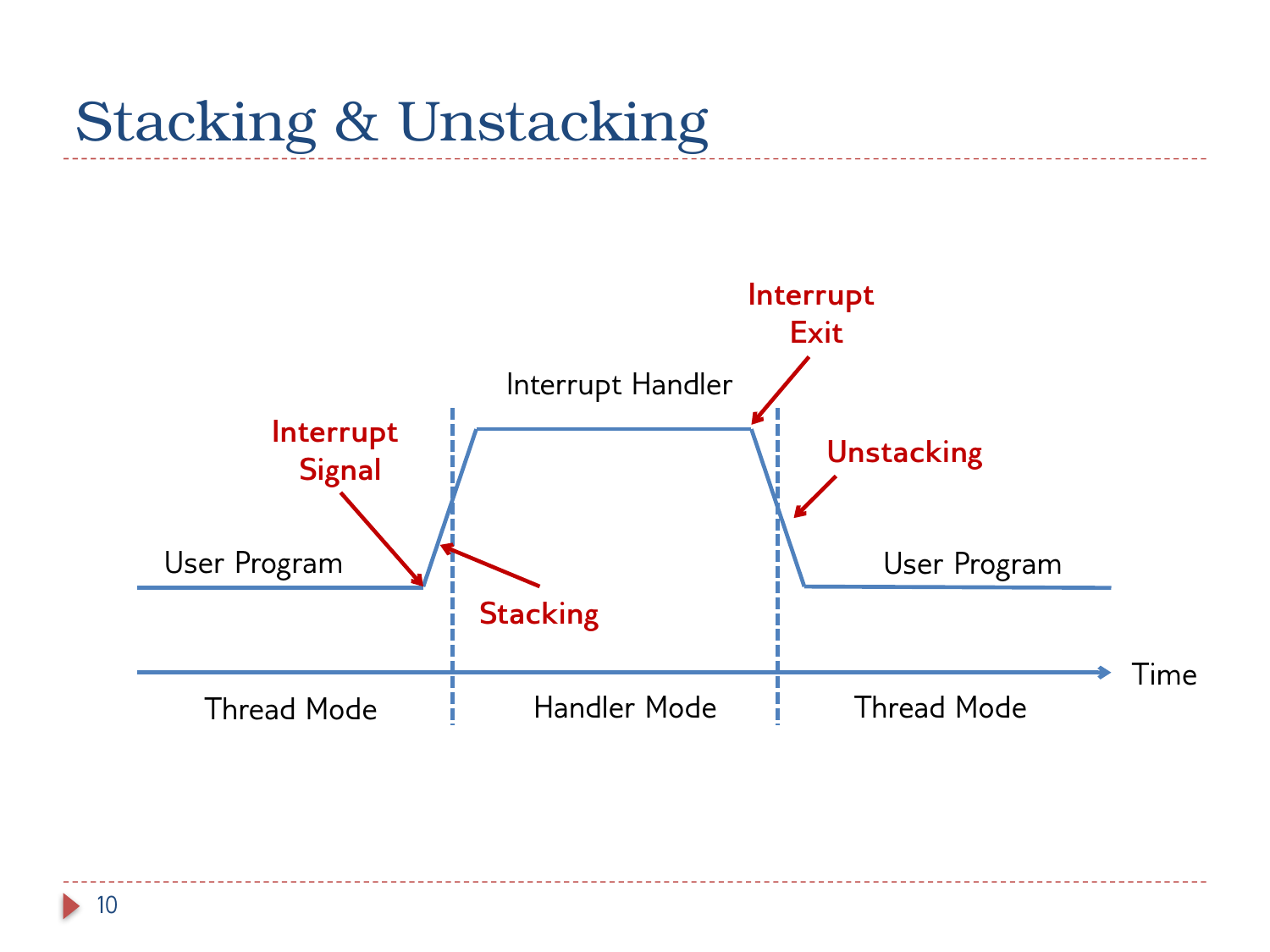

# Stacking & Unstacking
Interrupt
Exit
Interrupt Handler
Interrupt
Signal
Unstacking
User Program
User Program
Stacking
Time
Handler Mode
Thread Mode
Thread Mode
10